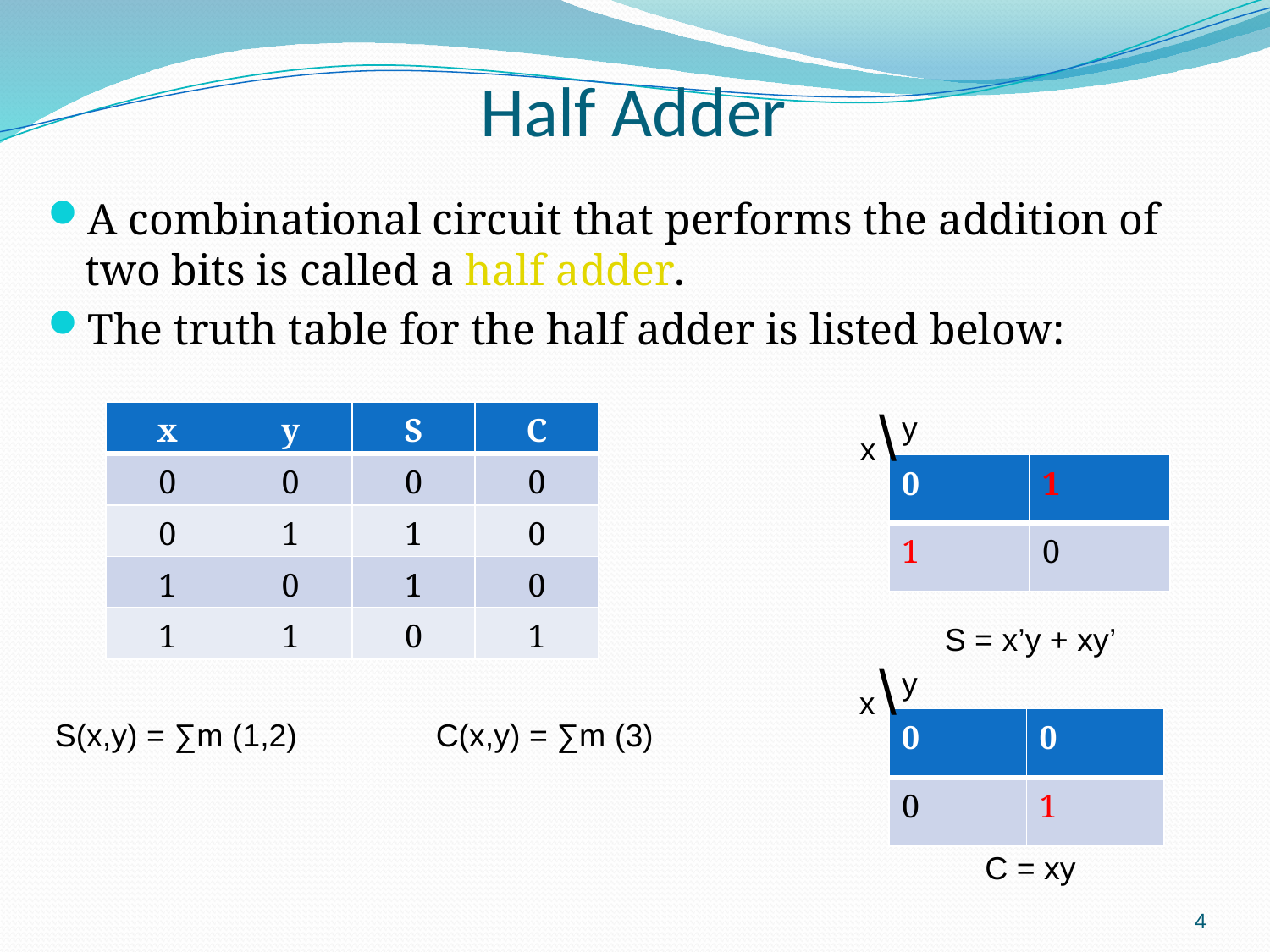

# Half Adder
A combinational circuit that performs the addition of two bits is called a half adder.
The truth table for the half adder is listed below:

\
| x | y | S | C |
| --- | --- | --- | --- |
| 0 | 0 | 0 | 0 |
| 0 | 1 | 1 | 0 |
| 1 | 0 | 1 | 0 |
| 1 | 1 | 0 | 1 |
y
x
| 0 | 1 |
| --- | --- |
| 1 | 0 |
S = x’y + xy’

C = xy
\
y
x
S(x,y) = ∑m (1,2)		C(x,y) = ∑m (3)
| 0 | 0 |
| --- | --- |
| 0 | 1 |
4